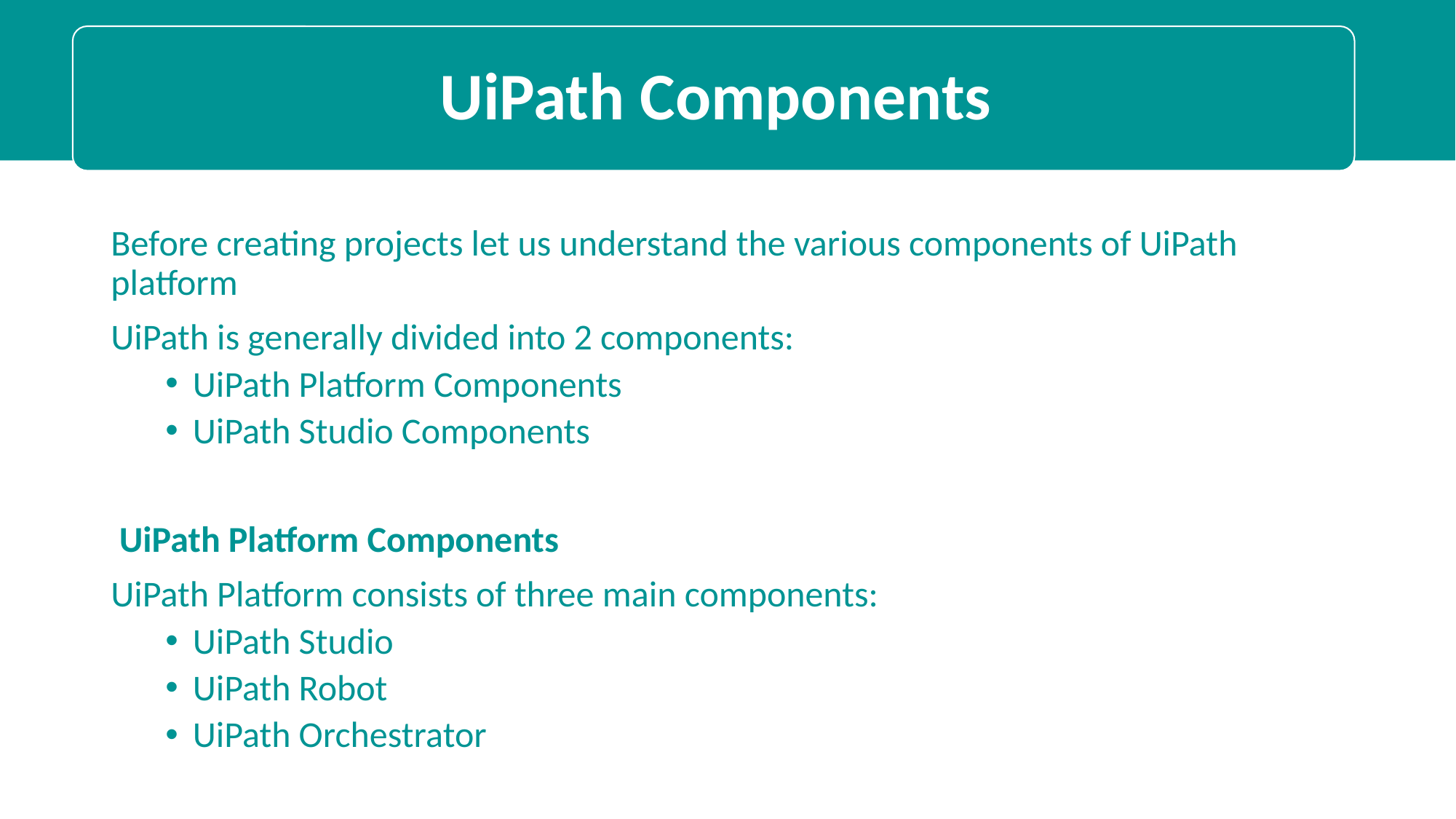

UiPath Components
#
Before creating projects let us understand the various components of UiPath platform
UiPath is generally divided into 2 components:
UiPath Platform Components
UiPath Studio Components

 UiPath Platform Components
UiPath Platform consists of three main components:
UiPath Studio
UiPath Robot
UiPath Orchestrator